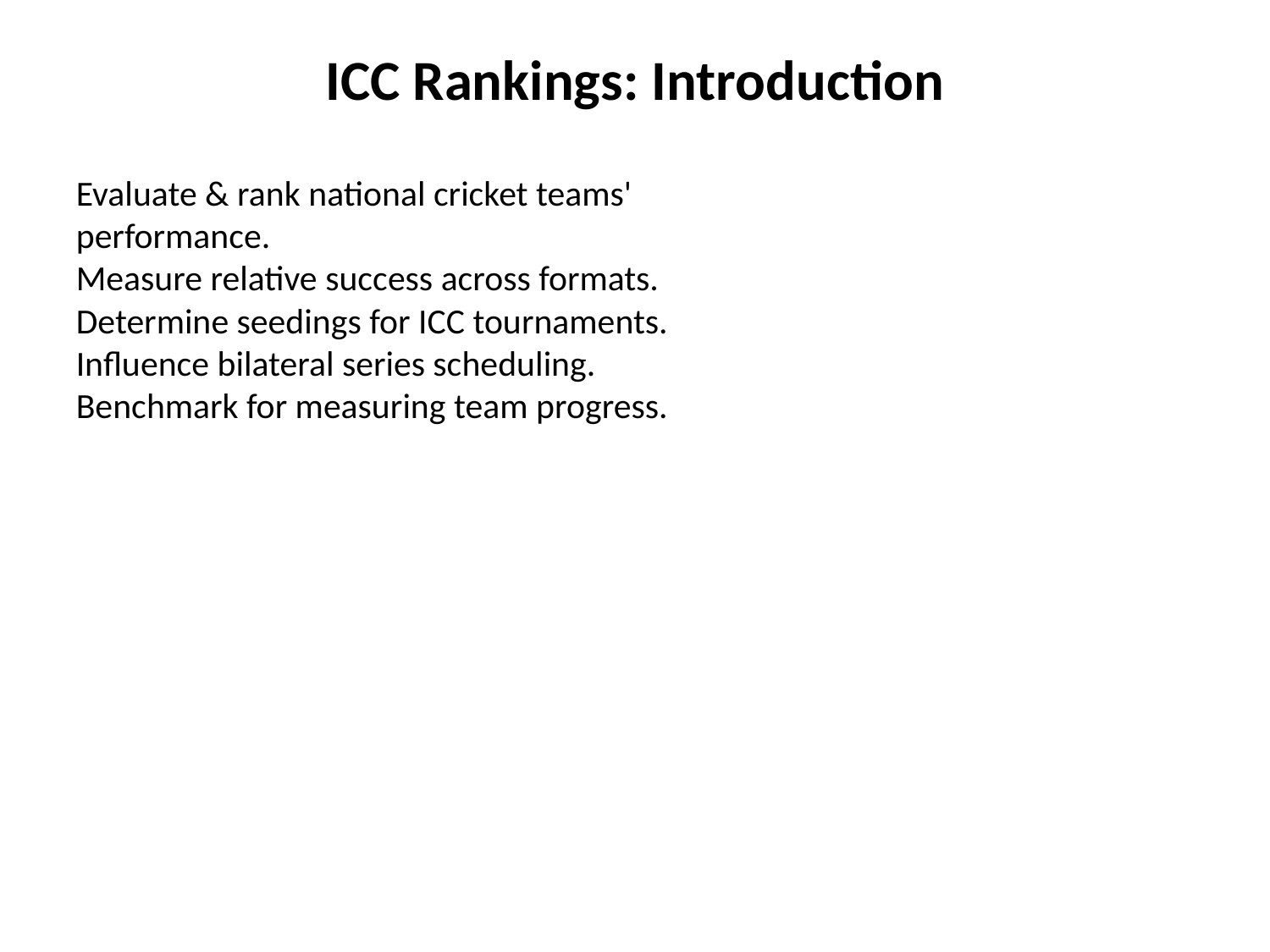

ICC Rankings: Introduction

Evaluate & rank national cricket teams' performance.
Measure relative success across formats.
Determine seedings for ICC tournaments.
Influence bilateral series scheduling.
Benchmark for measuring team progress.